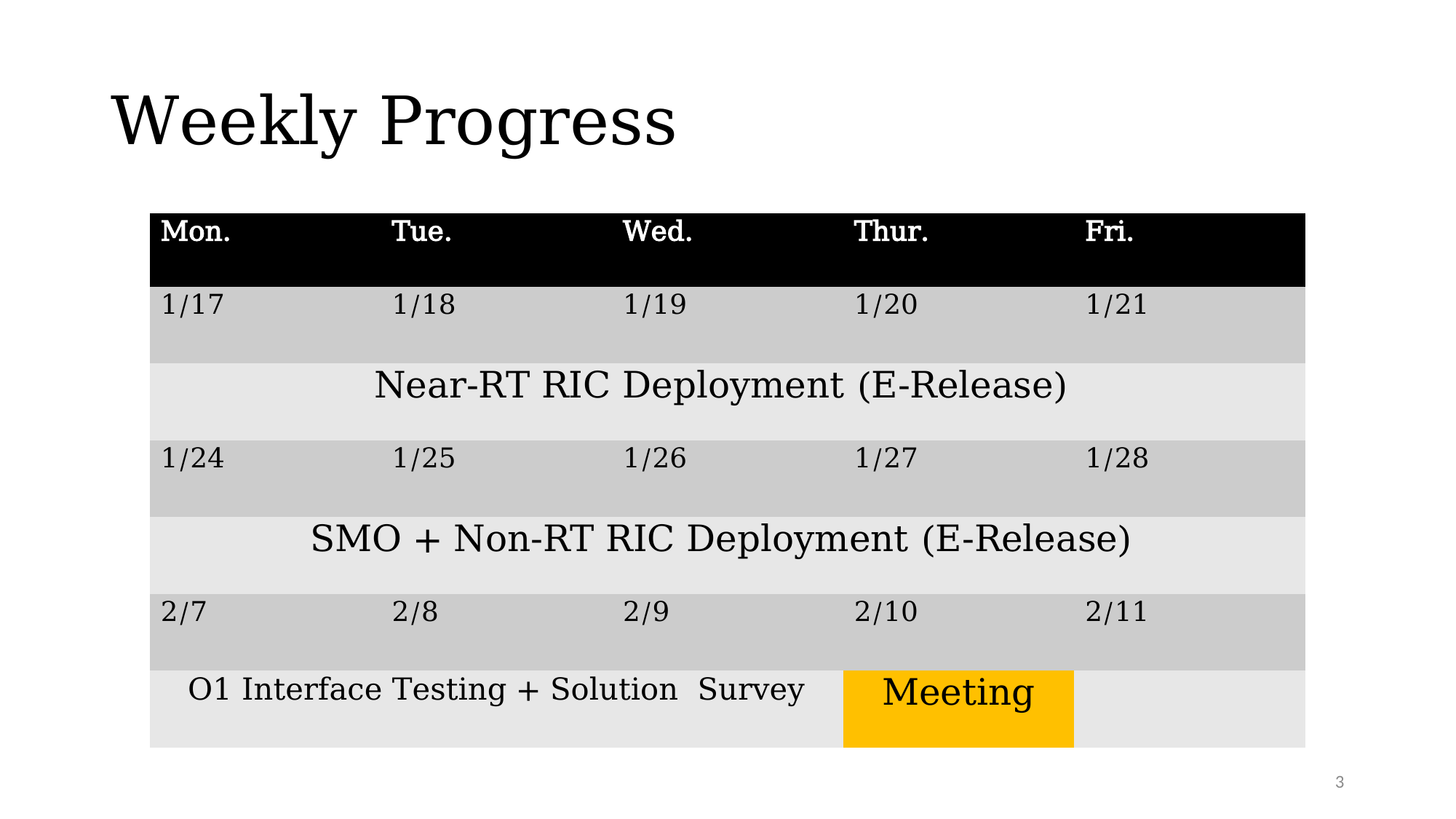

# Weekly Progress
| Mon. | Tue. | Wed. | Thur. | Fri. |
| --- | --- | --- | --- | --- |
| 1/17 | 1/18 | 1/19 | 1/20 | 1/21 |
| Near-RT RIC Deployment (E-Release) |  |  |  |  |
| 1/24 | 1/25 | 1/26 | 1/27 | 1/28 |
| SMO + Non-RT RIC Deployment (E-Release) |  |  |  |  |
| 2/7 | 2/8 | 2/9 | 2/10 | 2/11 |
| O1 Interface Testing + Solution Survey |  |  | Meeting |  |
3